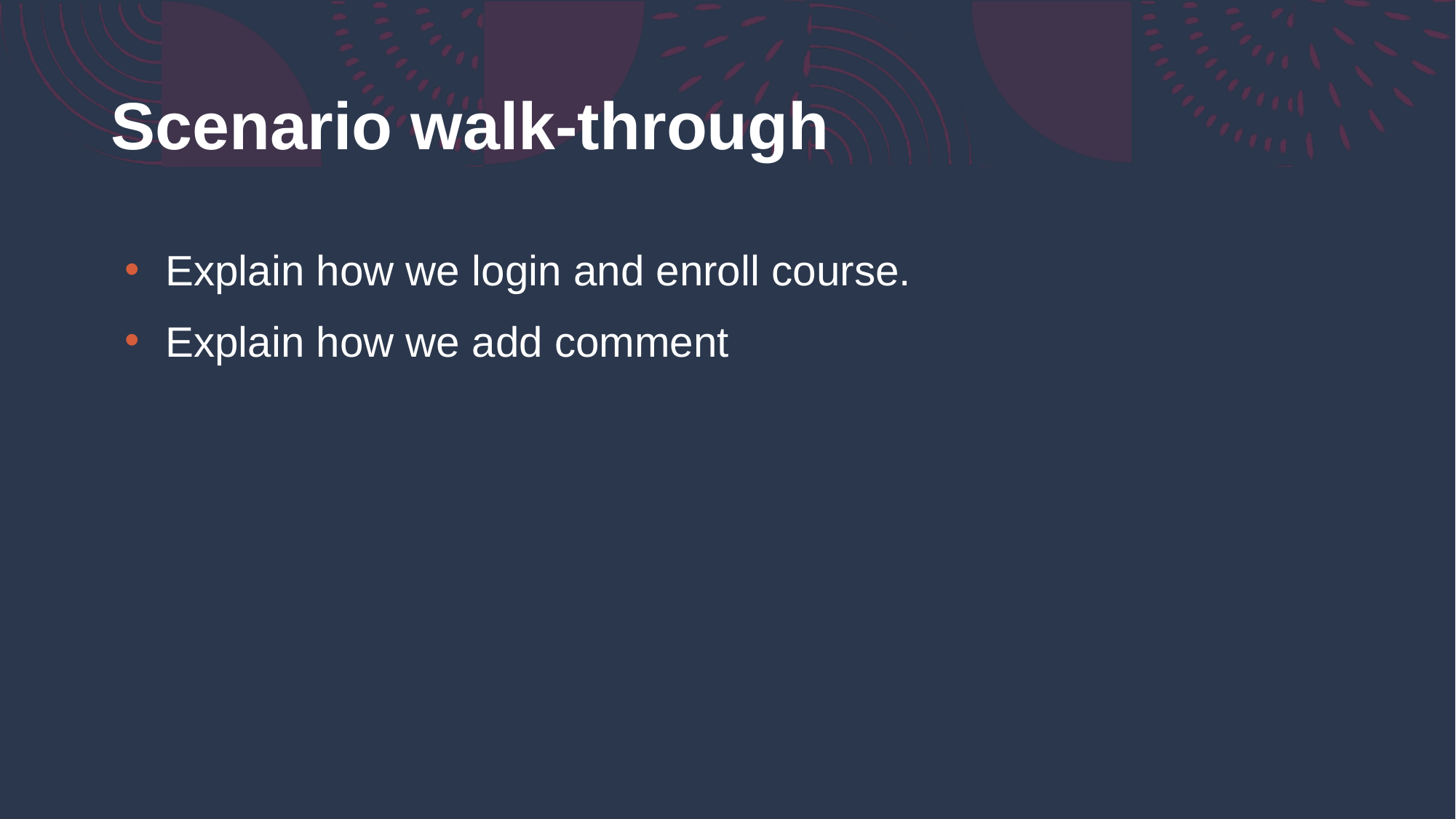

# Scenario walk-through
Explain how we login and enroll course.
Explain how we add comment